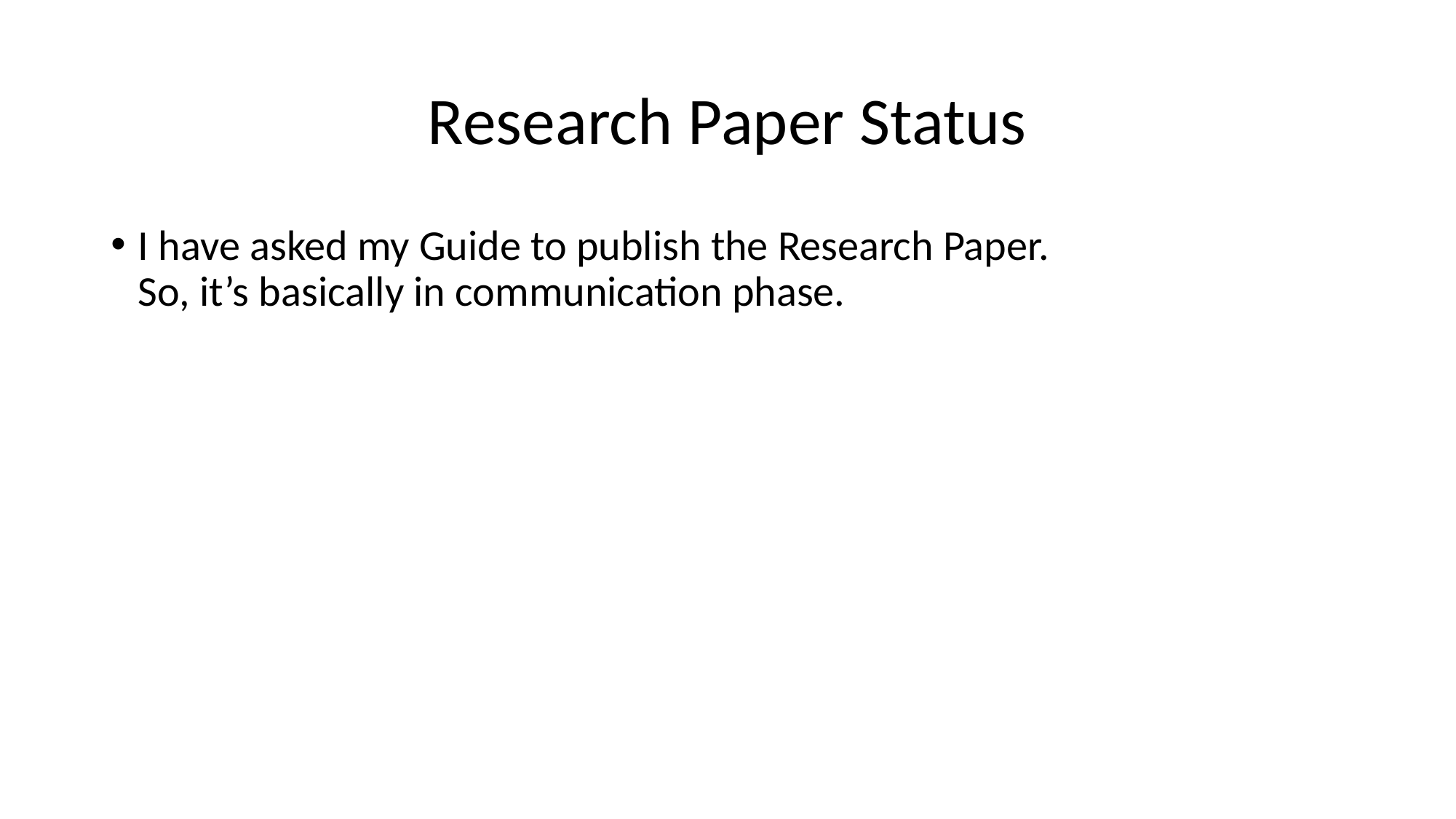

# Research Paper Status
I have asked my Guide to publish the Research Paper.
So, it’s basically in communication phase.